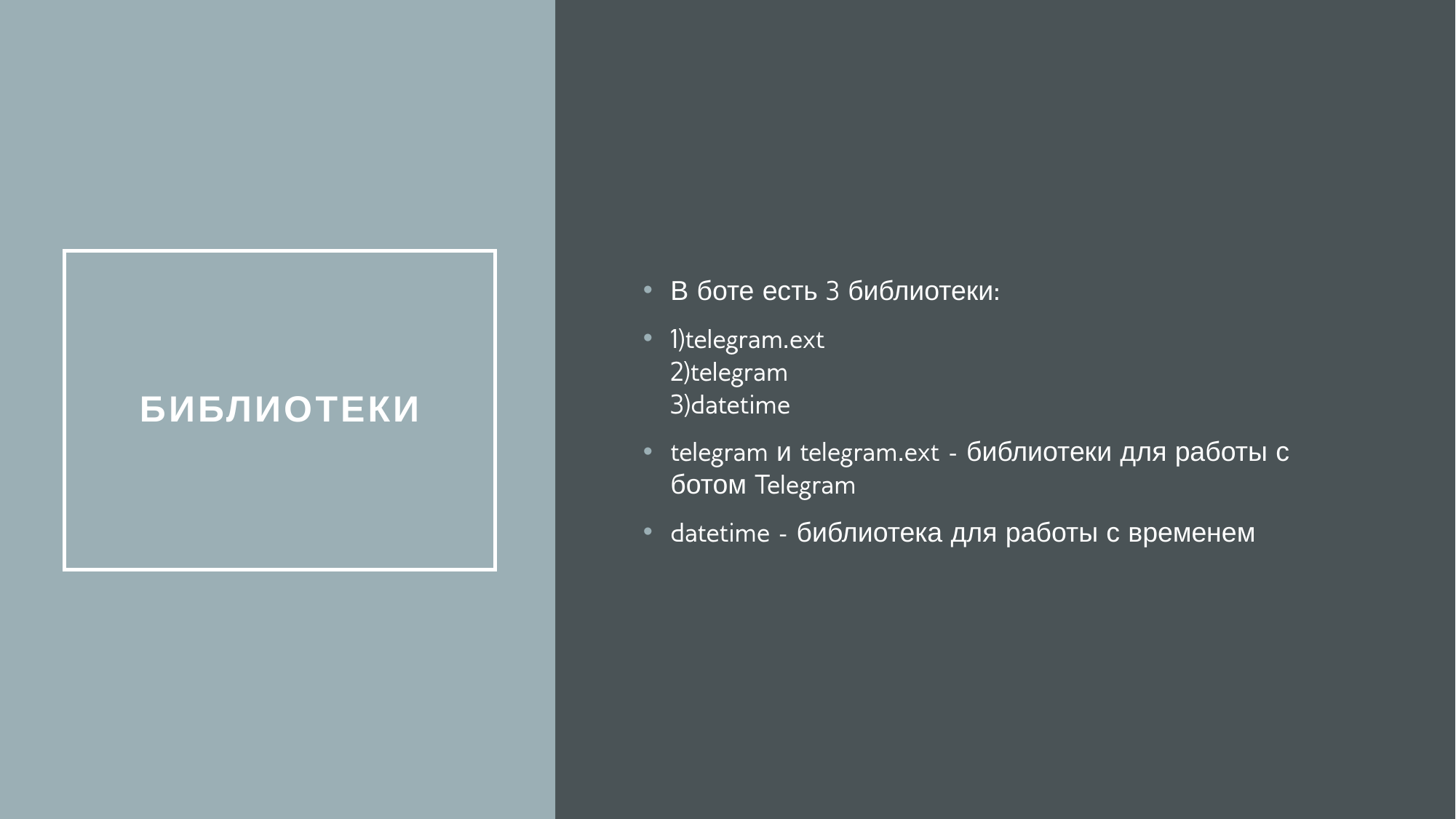

В боте есть 3 библиотеки:
1)telegram.ext
2)telegram
3)datetime
telegram и telegram.ext - библиотеки для работы с ботом Telegram
datetime - библиотека для работы с временем
# Библиотеки